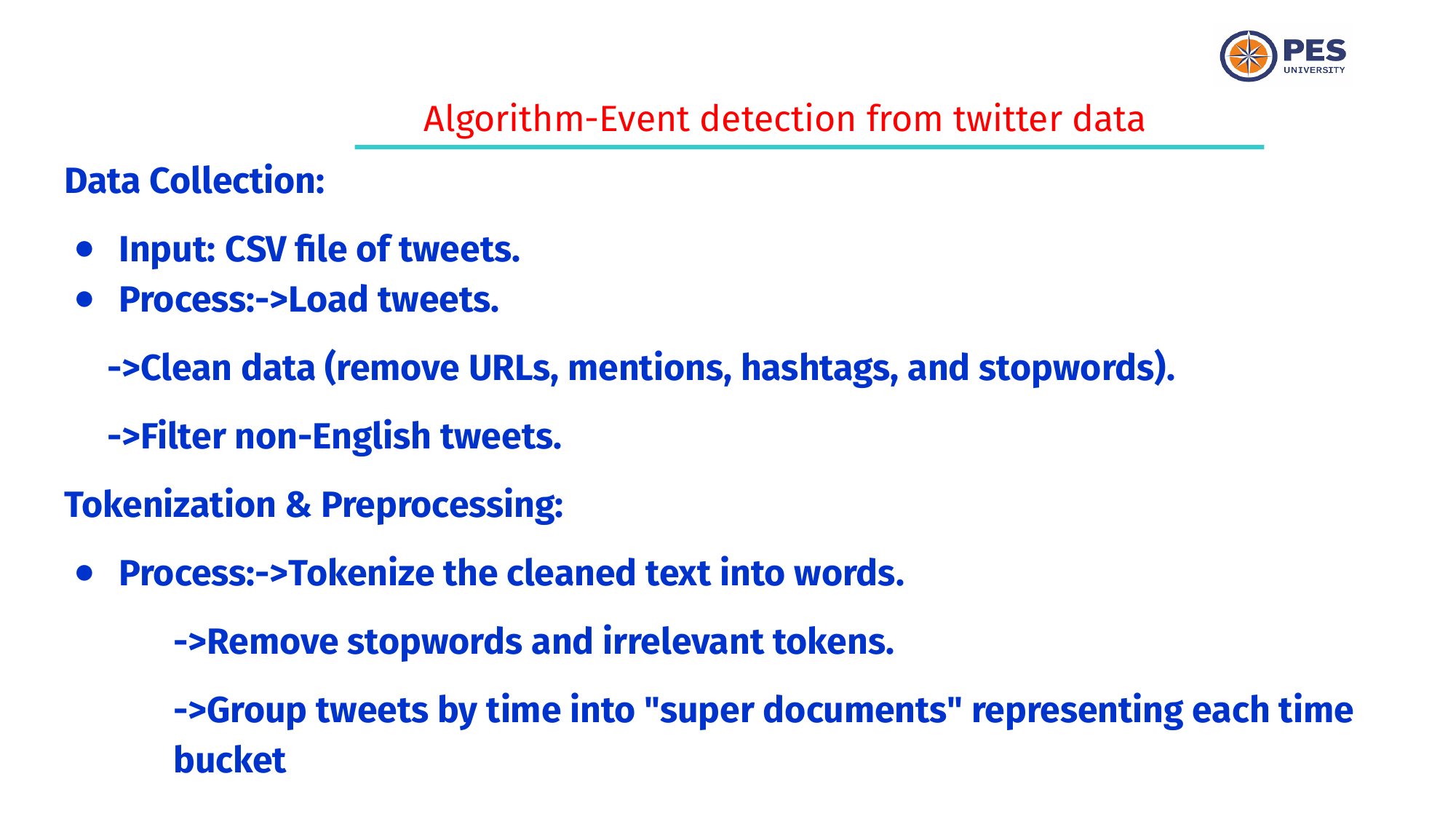

Algorithm-Event detection from twitter data
Data Collection:
Input: CSV file of tweets.
Process:->Load tweets.
     ->Clean data (remove URLs, mentions, hashtags, and stopwords).
     ->Filter non-English tweets.
Tokenization & Preprocessing:
Process:->Tokenize the cleaned text into words.
->Remove stopwords and irrelevant tokens.
->Group tweets by time into "super documents" representing each time bucket